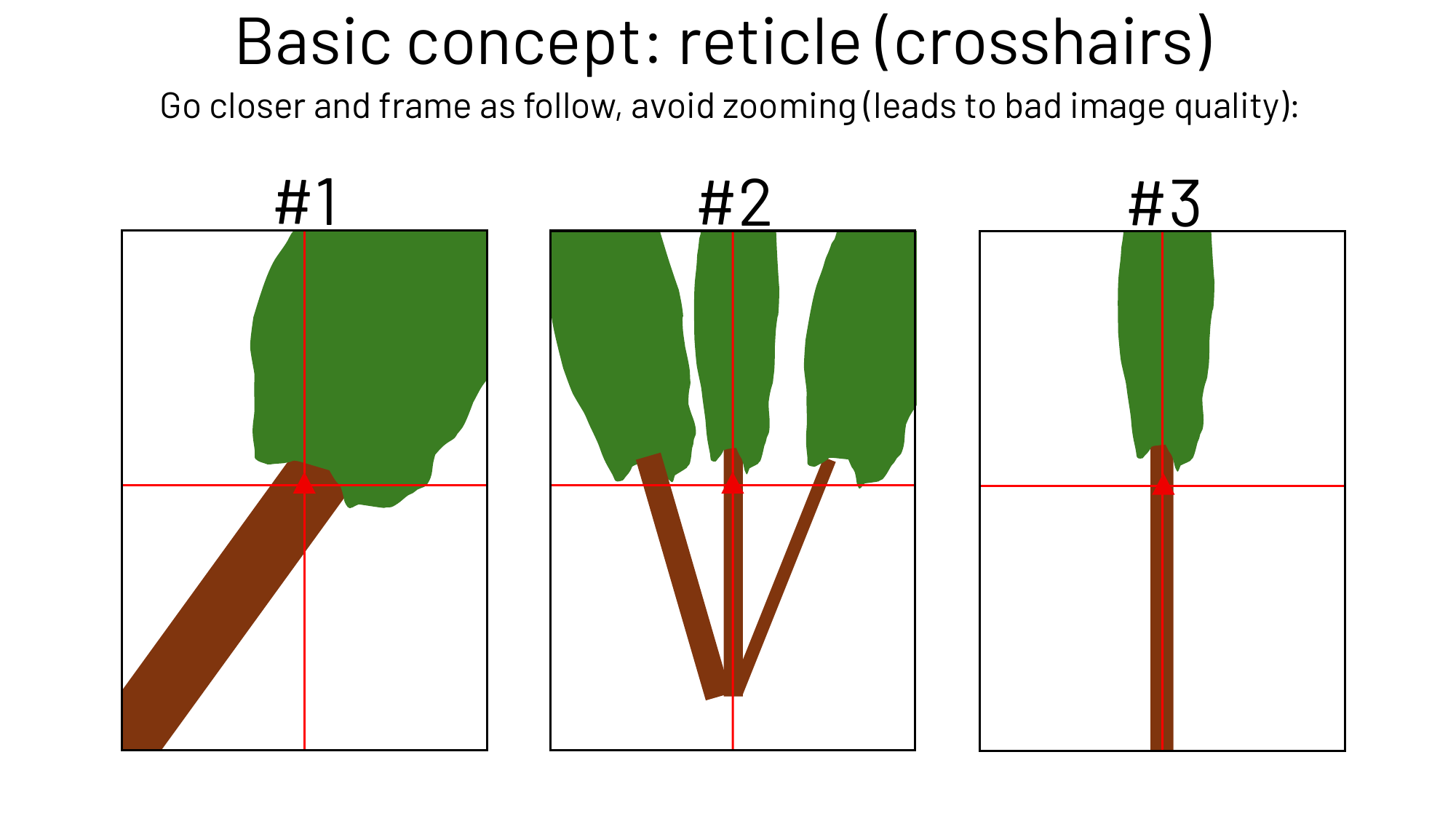

# Basic concept: reticle (crosshairs)
Go closer and frame as follow, avoid zooming (leads to bad image quality):

 v

 v

#3
#2
#1